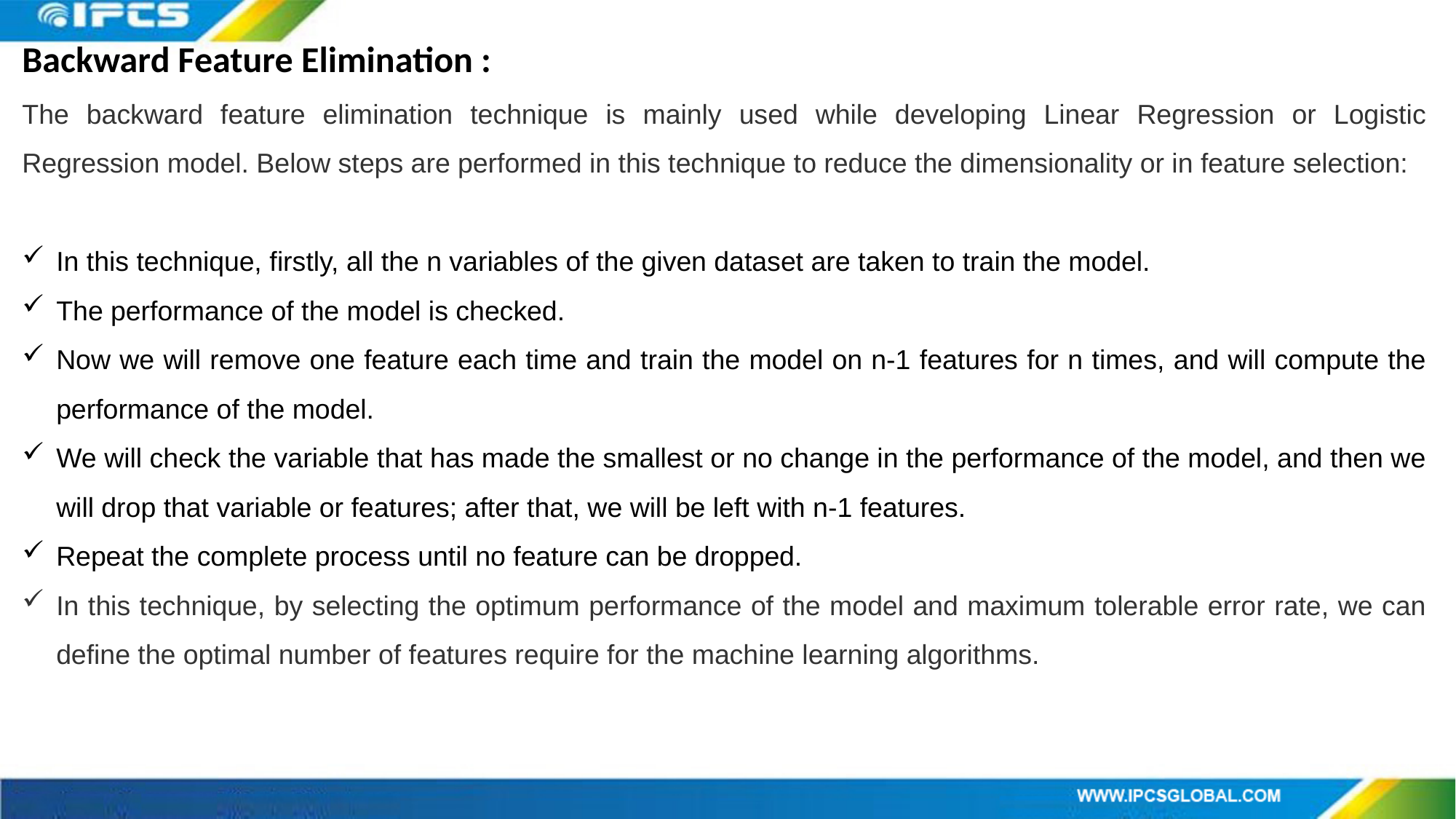

Backward Feature Elimination :
The backward feature elimination technique is mainly used while developing Linear Regression or Logistic Regression model. Below steps are performed in this technique to reduce the dimensionality or in feature selection:

In this technique, firstly, all the n variables of the given dataset are taken to train the model.
The performance of the model is checked.
Now we will remove one feature each time and train the model on n-1 features for n times, and will compute the performance of the model.
We will check the variable that has made the smallest or no change in the performance of the model, and then we will drop that variable or features; after that, we will be left with n-1 features.
Repeat the complete process until no feature can be dropped.
In this technique, by selecting the optimum performance of the model and maximum tolerable error rate, we can define the optimal number of features require for the machine learning algorithms.